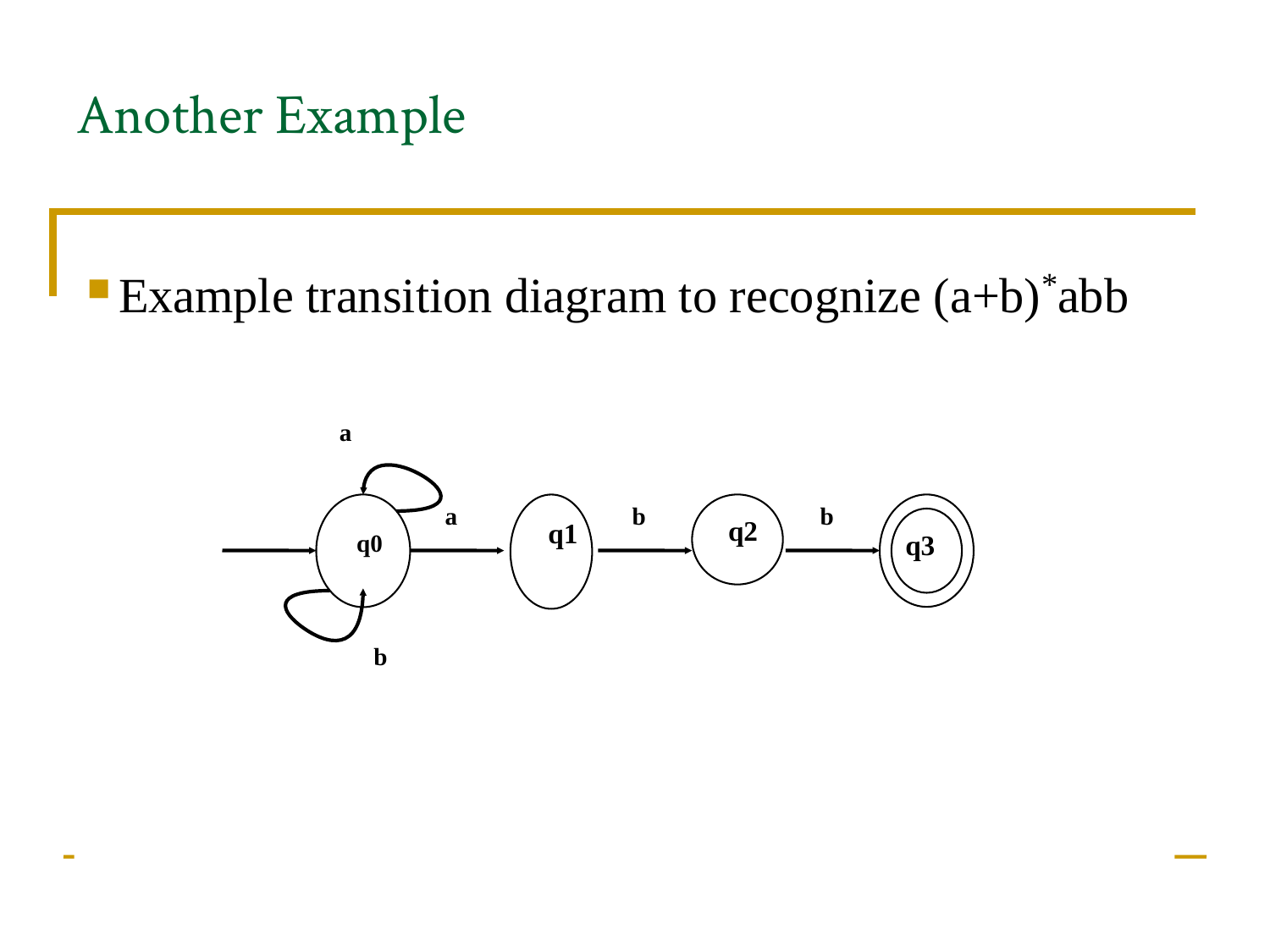

# Another Example

Example transition diagram to recognize (a+b)*abb
a

a

b

b

q2
q1
q0
q3

b